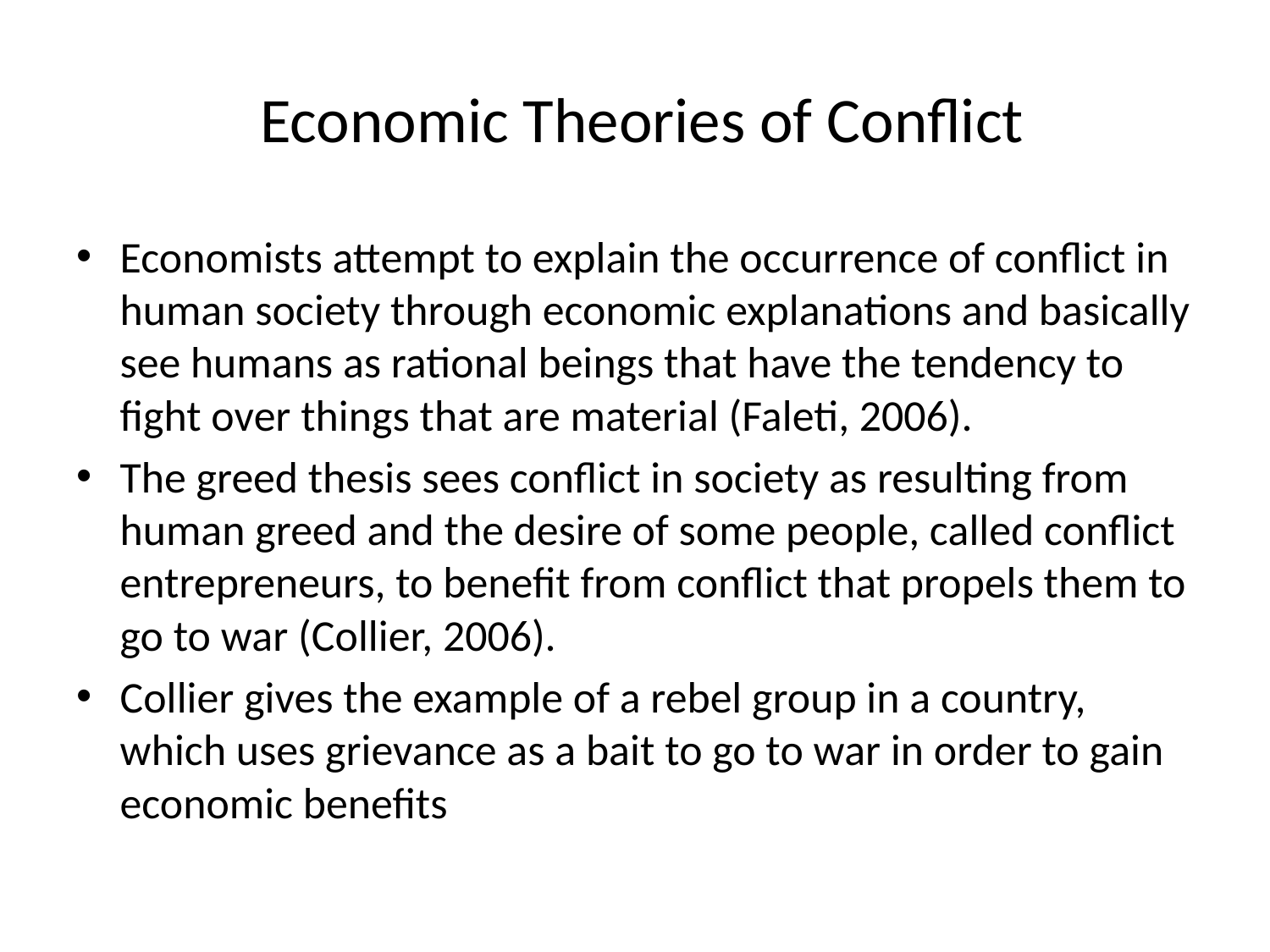

# Economic Theories of Conflict
Economists attempt to explain the occurrence of conflict in human society through economic explanations and basically see humans as rational beings that have the tendency to fight over things that are material (Faleti, 2006).
The greed thesis sees conflict in society as resulting from human greed and the desire of some people, called conflict entrepreneurs, to benefit from conflict that propels them to go to war (Collier, 2006).
Collier gives the example of a rebel group in a country, which uses grievance as a bait to go to war in order to gain economic benefits